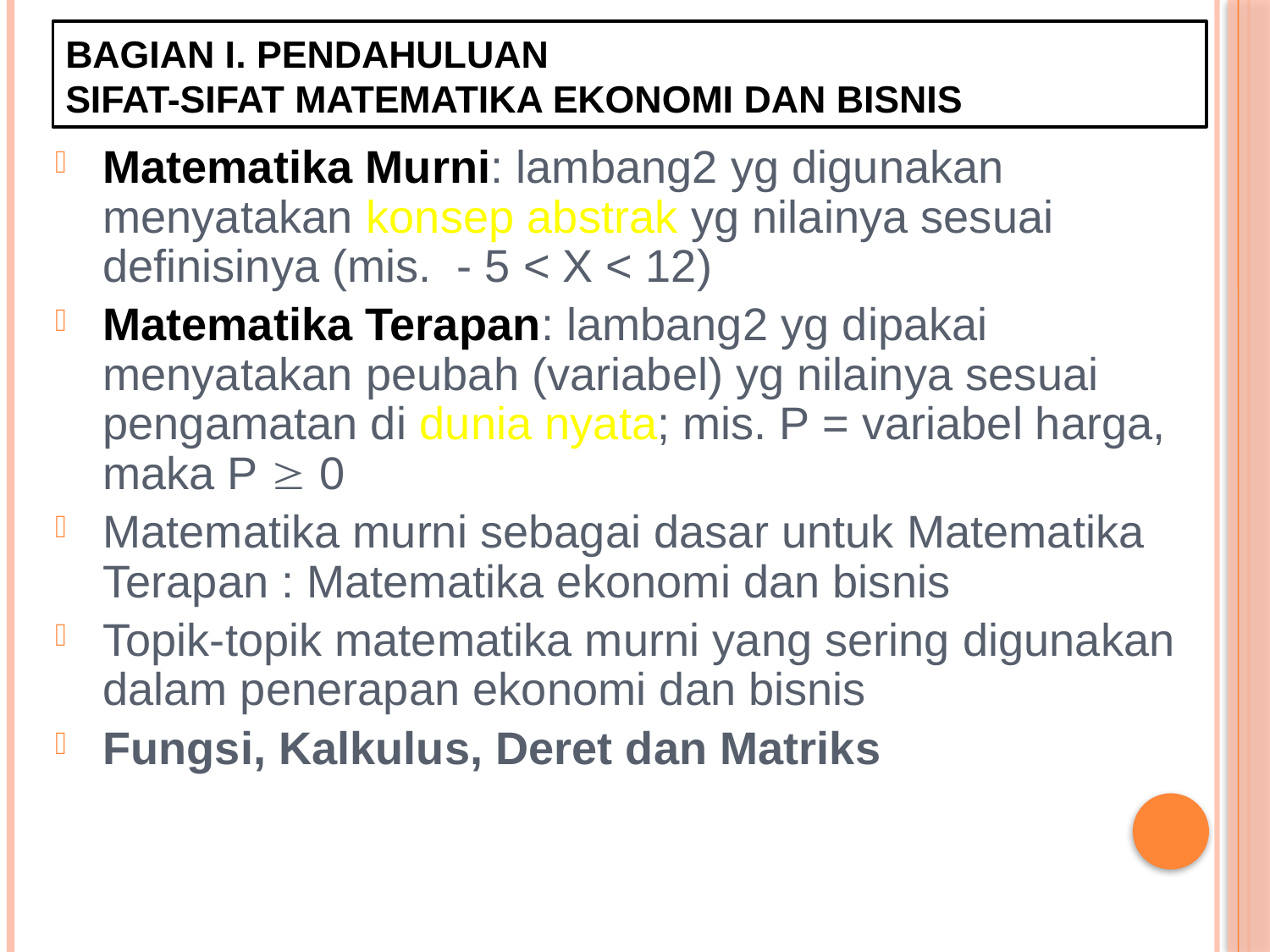

# Bagian i. pendahuluan Sifat-sifat matematika ekonomi dan bisnis
Matematika Murni: lambang2 yg digunakan menyatakan konsep abstrak yg nilainya sesuai definisinya (mis.  - 5 < X < 12)
Matematika Terapan: lambang2 yg dipakai menyatakan peubah (variabel) yg nilainya sesuai pengamatan di dunia nyata; mis. P = variabel harga, maka P ≥ 0
Matematika murni sebagai dasar untuk Matematika Terapan : Matematika ekonomi dan bisnis
Topik-topik matematika murni yang sering digunakan dalam penerapan ekonomi dan bisnis
Fungsi, Kalkulus, Deret dan Matriks